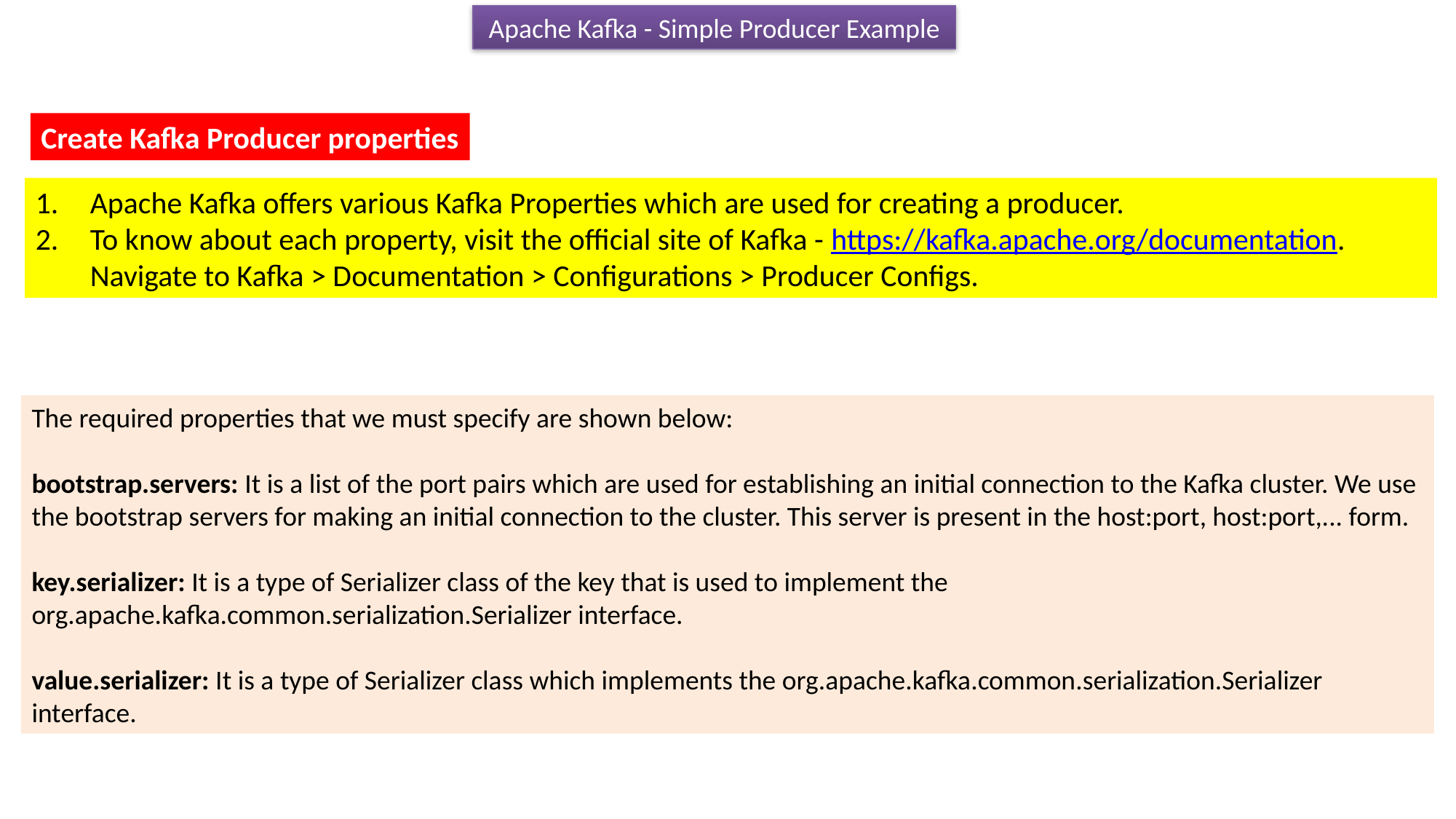

Apache Kafka - Simple Producer Example

Create Kafka Producer properties
Apache Kafka offers various Kafka Properties which are used for creating a producer.
To know about each property, visit the official site of Kafka - https://kafka.apache.org/documentation. Navigate to Kafka > Documentation > Configurations > Producer Configs.
The required properties that we must specify are shown below:

bootstrap.servers: It is a list of the port pairs which are used for establishing an initial connection to the Kafka cluster. We use the bootstrap servers for making an initial connection to the cluster. This server is present in the host:port, host:port,... form.

key.serializer: It is a type of Serializer class of the key that is used to implement the org.apache.kafka.common.serialization.Serializer interface.

value.serializer: It is a type of Serializer class which implements the org.apache.kafka.common.serialization.Serializer interface.